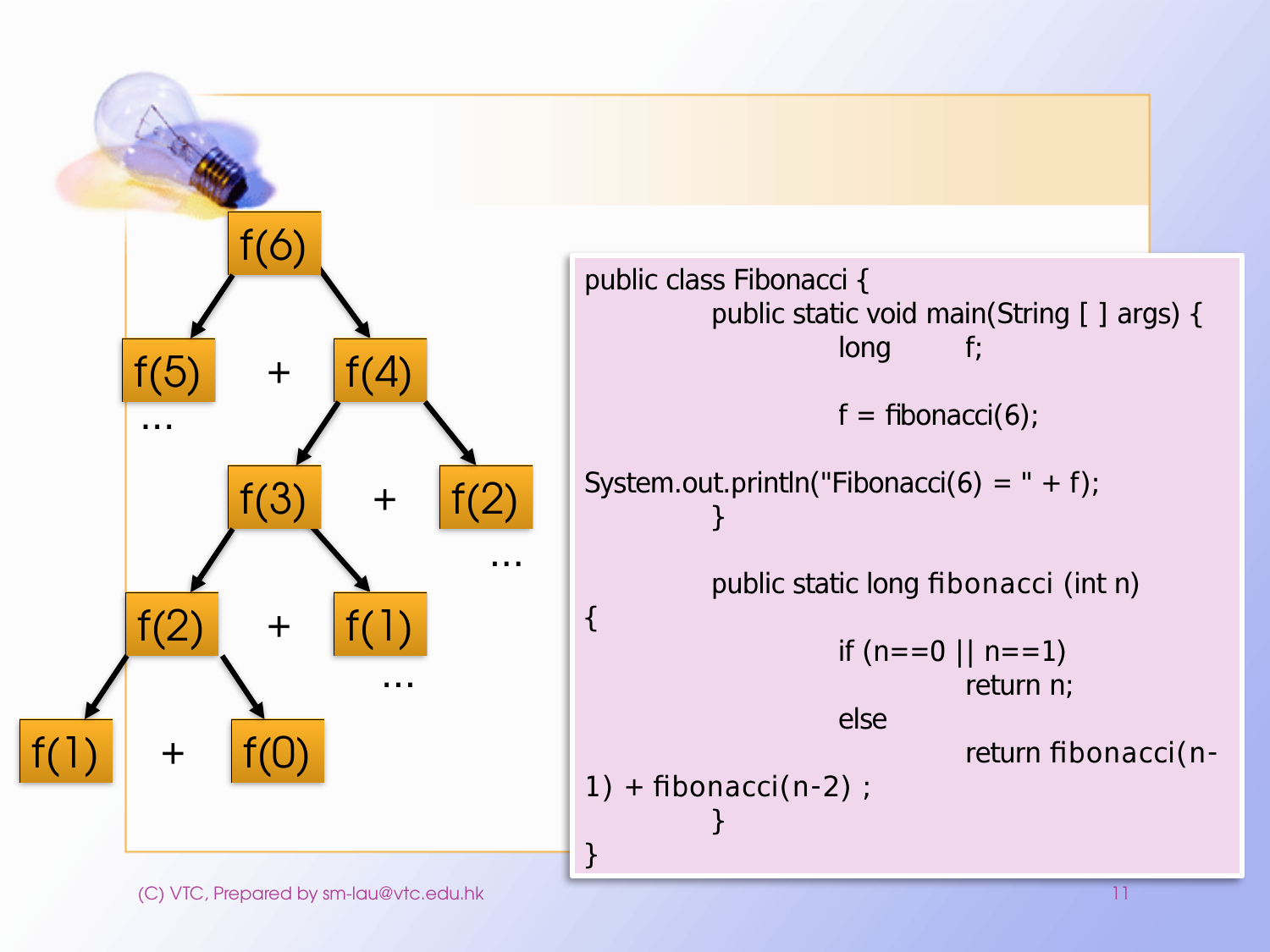

#
f(6)
public class Fibonacci {
	public static void main(String [ ] args) {
		long 	f;

		f = fibonacci(6);
		System.out.println("Fibonacci(6) = " + f);
	}

	public static long fibonacci (int n) 	{
		if (n==0 || n==1)
			return n;
		else
			return fibonacci(n-1) + fibonacci(n-2) ;
	}
}

f(5)
+
f(4)
...

f(3)
+
f(2)

...

f(2)
+
f(1)
...

f(1)
+
f(0)
(C) VTC, Prepared by sm-lau@vtc.edu.hk
11